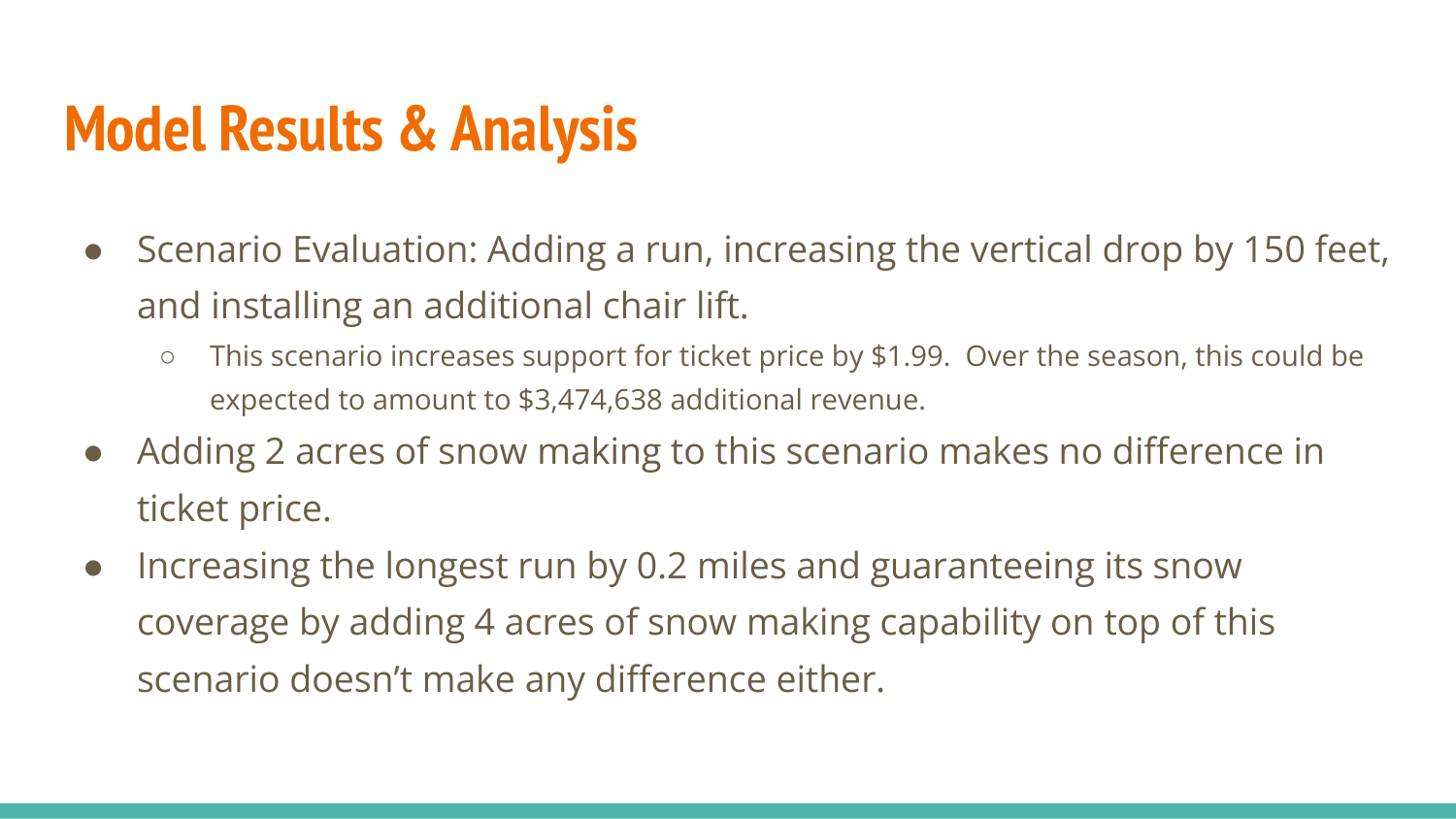

# Model Results & Analysis
Scenario Evaluation: Adding a run, increasing the vertical drop by 150 feet, and installing an additional chair lift.
This scenario increases support for ticket price by $1.99.  Over the season, this could be expected to amount to $3,474,638 additional revenue.
Adding 2 acres of snow making to this scenario makes no difference in ticket price.
Increasing the longest run by 0.2 miles and guaranteeing its snow coverage by adding 4 acres of snow making capability on top of this scenario doesn’t make any difference either.